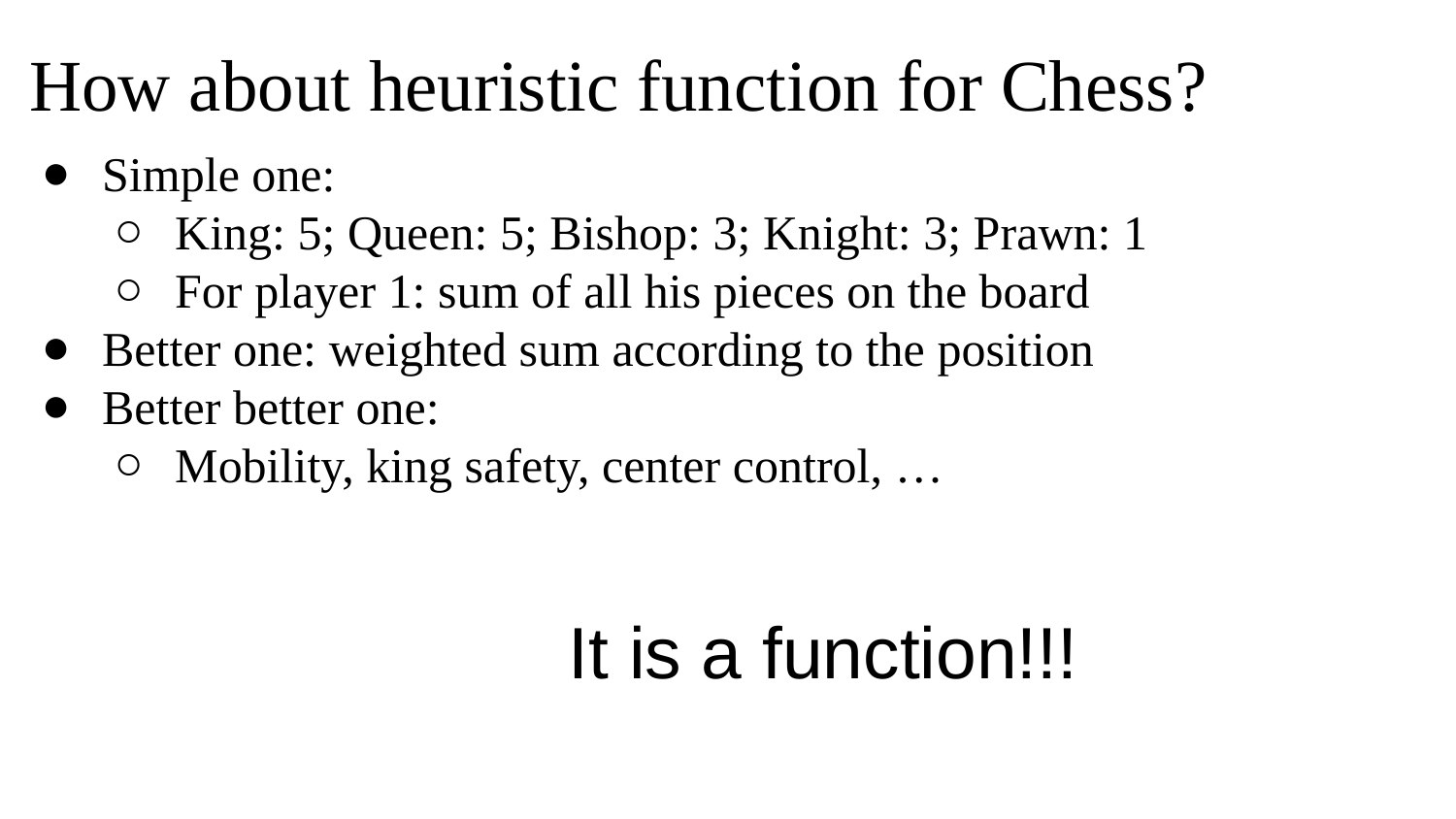

# How about heuristic function for Chess?
Simple one:
King: 5; Queen: 5; Bishop: 3; Knight: 3; Prawn: 1
For player 1: sum of all his pieces on the board
Better one: weighted sum according to the position
Better better one:
Mobility, king safety, center control, …

It is a function!!!